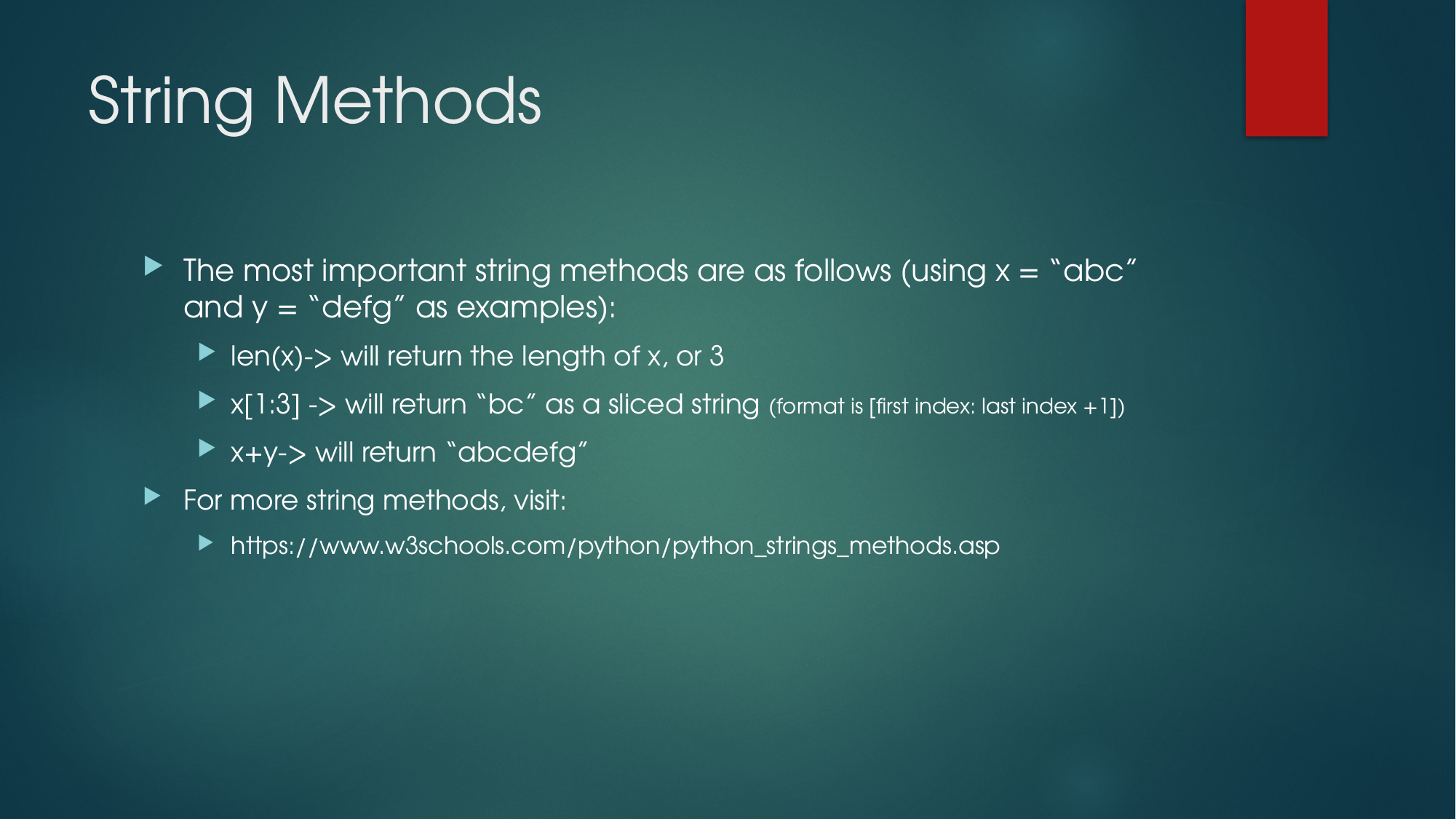

# String Methods
The most important string methods are as follows (using x = “abc” and y = “defg” as examples):
len(x)-> will return the length of x, or 3
x[1:3] -> will return “bc” as a sliced string (format is [first index: last index +1])
x+y-> will return “abcdefg”
For more string methods, visit:
https://www.w3schools.com/python/python_strings_methods.asp